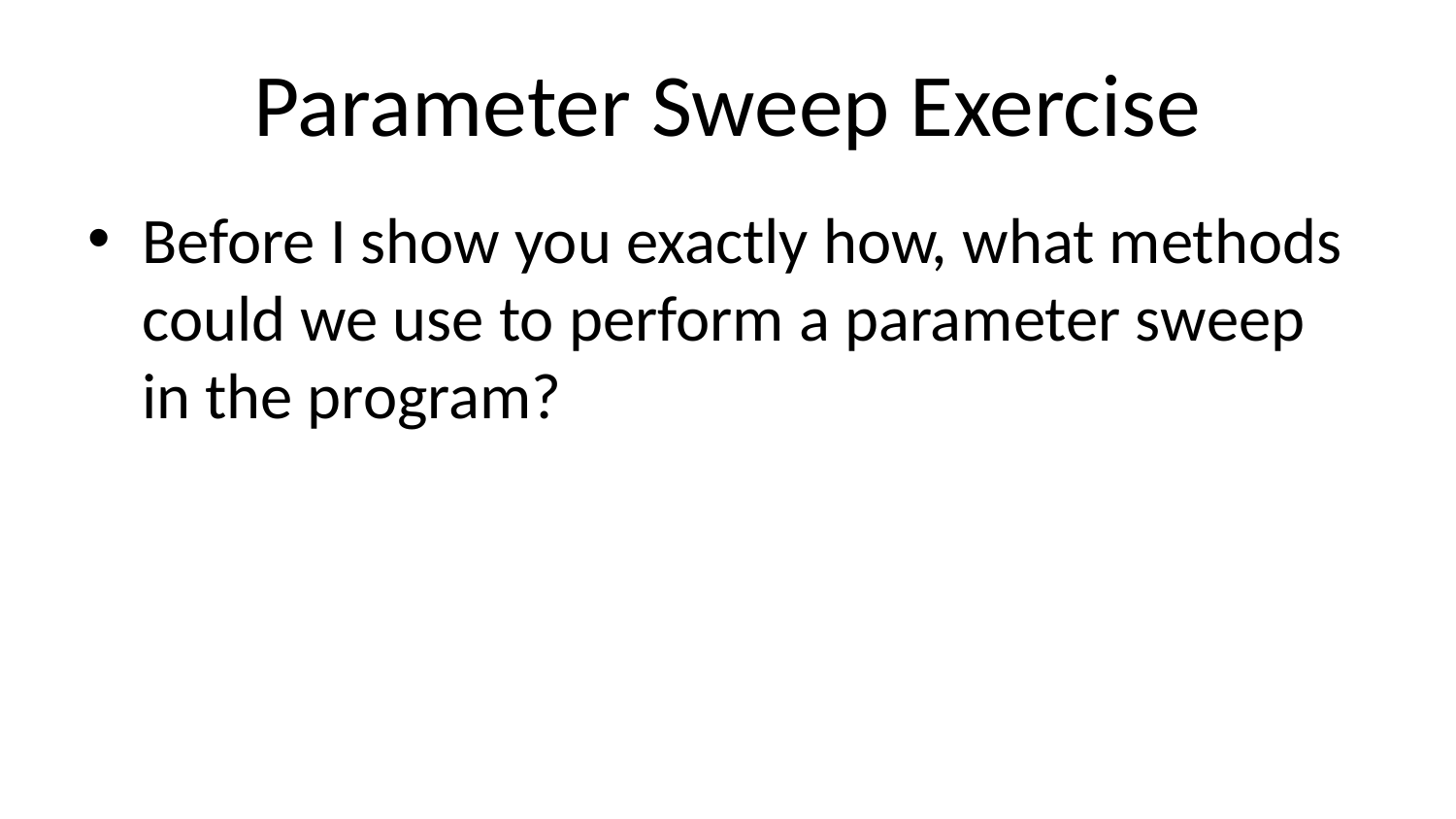

# Parameter Sweep Exercise
Before I show you exactly how, what methods could we use to perform a parameter sweep in the program?